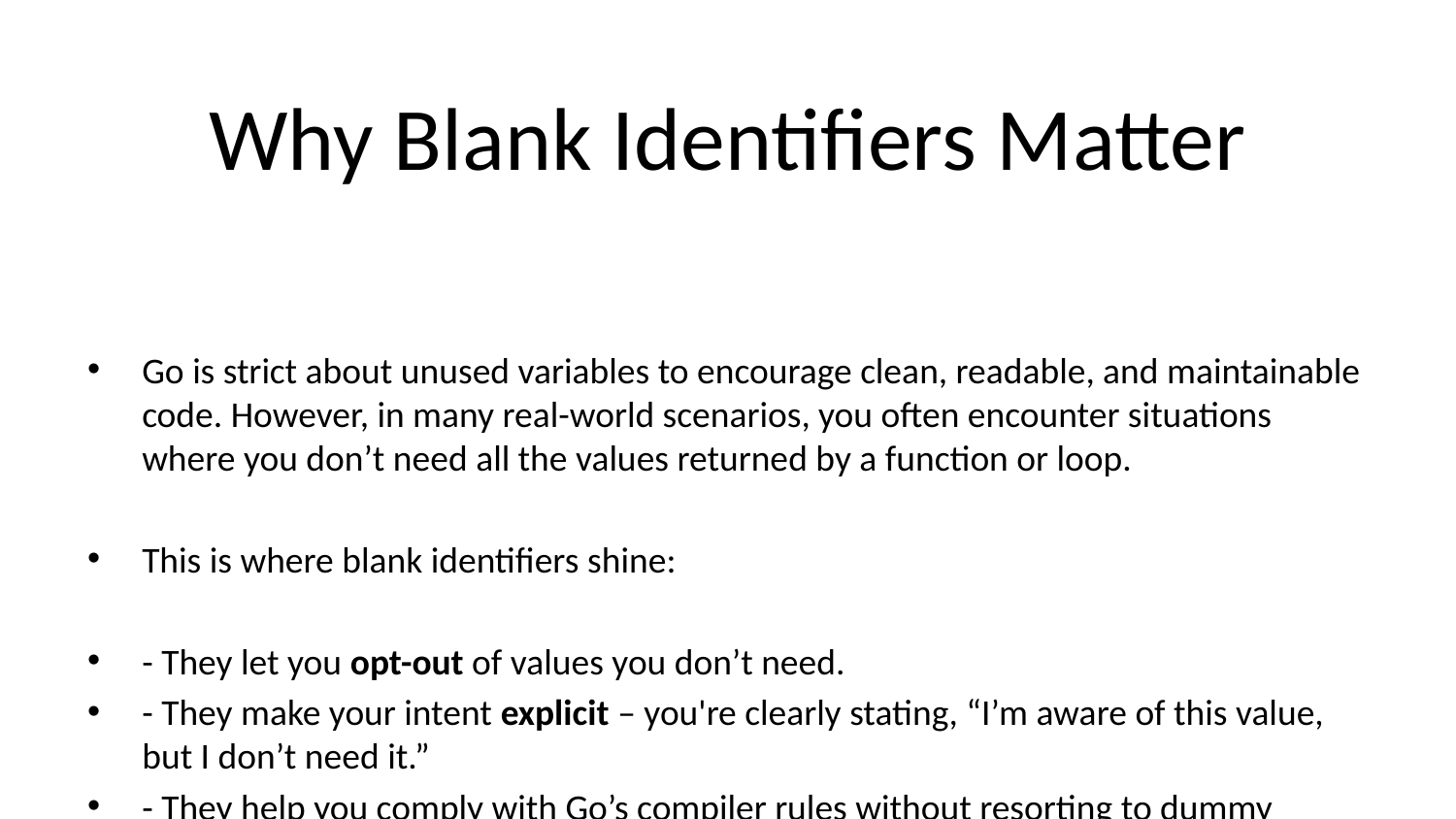

# Why Blank Identifiers Matter

Go is strict about unused variables to encourage clean, readable, and maintainable code. However, in many real-world scenarios, you often encounter situations where you don’t need all the values returned by a function or loop.

This is where blank identifiers shine:

- They let you opt-out of values you don’t need.
- They make your intent explicit – you're clearly stating, “I’m aware of this value, but I don’t need it.”
- They help you comply with Go’s compiler rules without resorting to dummy variables.

This leads to more concise, elegant, and intentional code that still satisfies the compiler’s constraints and your application logic.